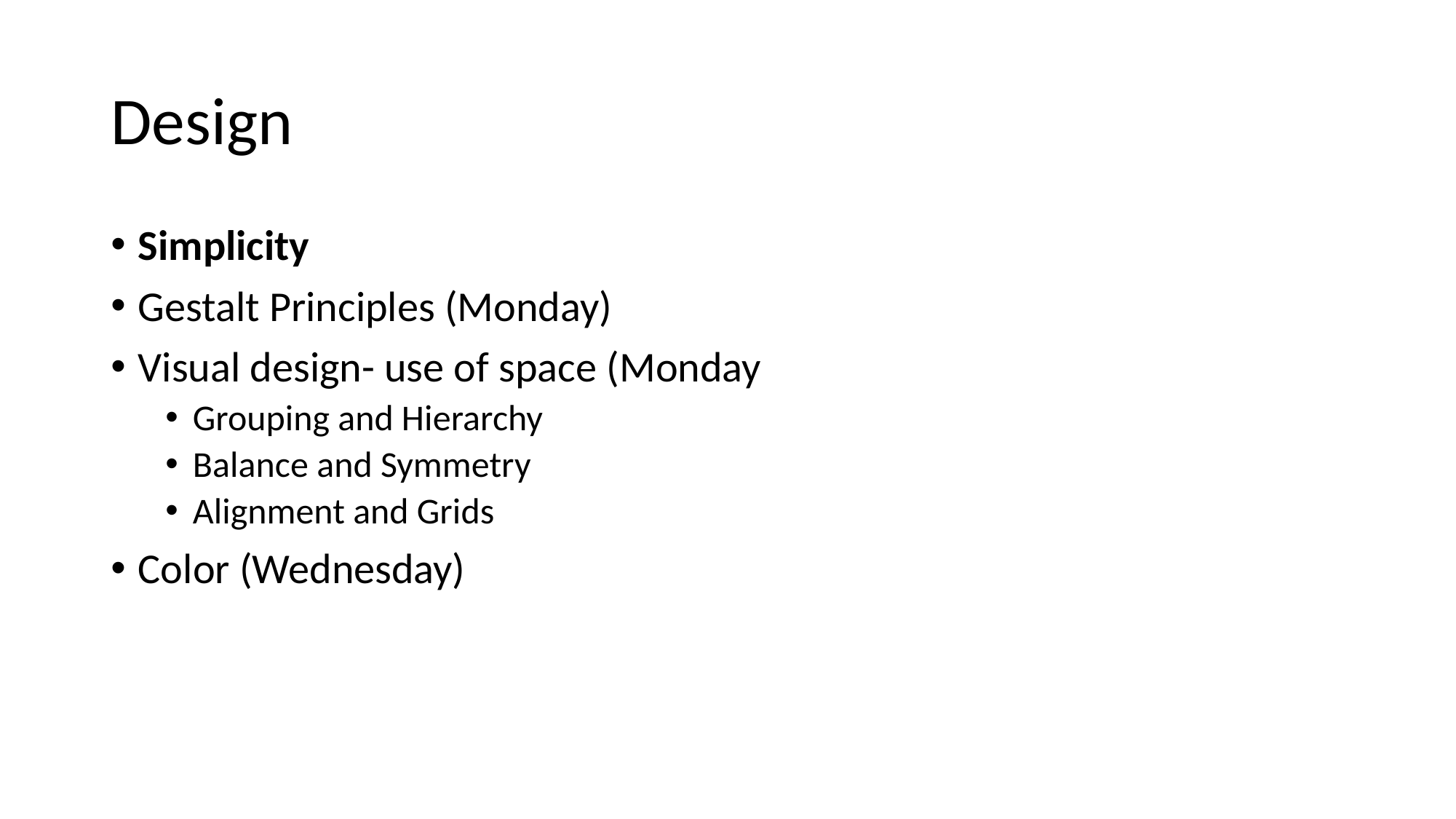

# Design
Simplicity
Gestalt Principles (Monday)
Visual design- use of space (Monday
Grouping and Hierarchy
Balance and Symmetry
Alignment and Grids
Color (Wednesday)